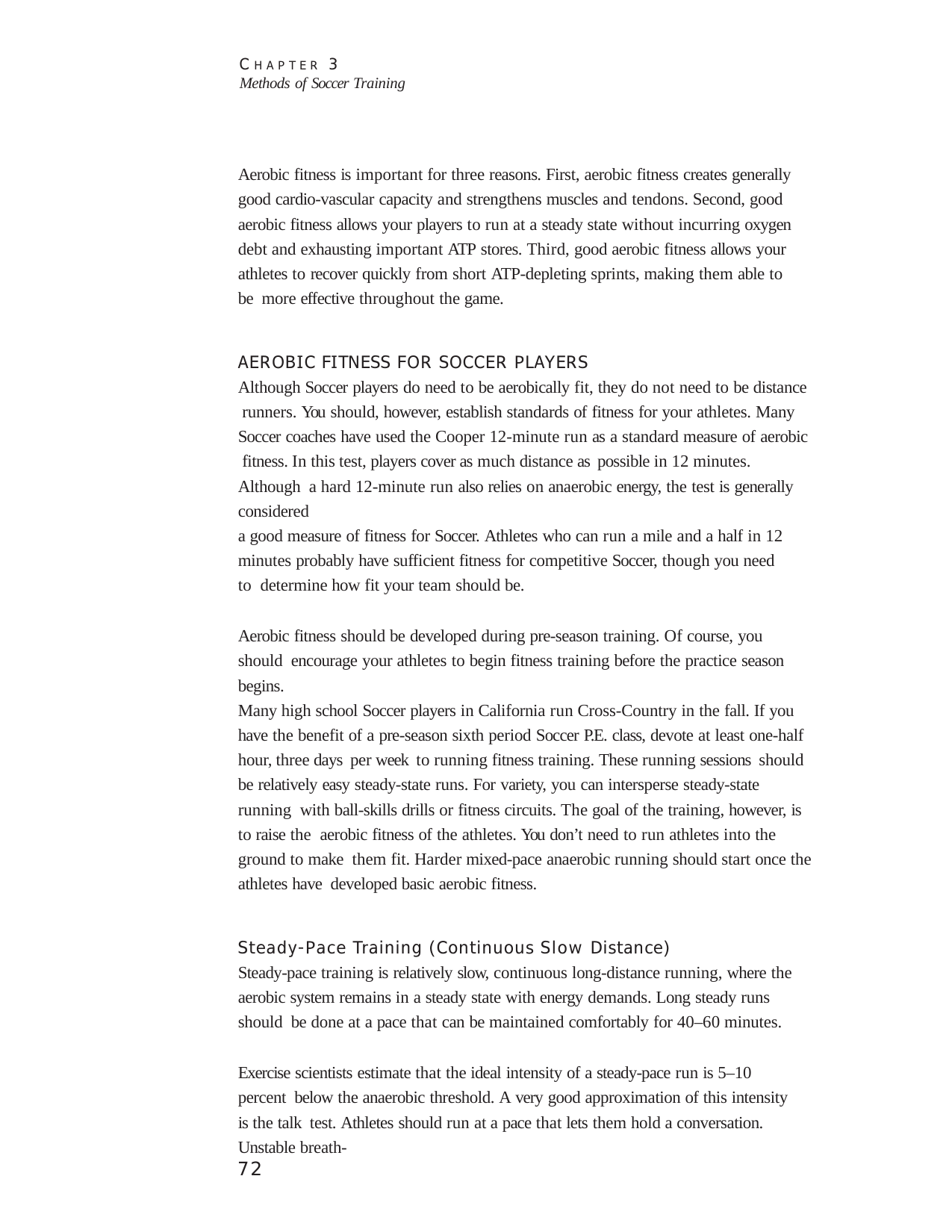

C H A P T E R   3
Methods of Soccer Training
Aerobic fitness is important for three reasons. First, aerobic fitness creates generally  good cardio-vascular capacity and strengthens muscles and tendons. Second, good  aerobic fitness allows your players to run at a steady state without incurring oxygen  debt and exhausting important ATP stores. Third, good aerobic fitness allows your  athletes to recover quickly from short ATP-depleting sprints, making them able to be  more effective throughout the game.

AEROBIC FITNESS FOR SOCCER PLAYERS
Although Soccer players do need to be aerobically fit, they do not need to be distance  runners. You should, however, establish standards of fitness for your athletes. Many  Soccer coaches have used the Cooper 12-minute run as a standard measure of aerobic  fitness. In this test, players cover as much distance as possible in 12 minutes. Although  a hard 12-minute run also relies on anaerobic energy, the test is generally considered
a good measure of fitness for Soccer. Athletes who can run a mile and a half in 12  minutes probably have sufficient fitness for competitive Soccer, though you need to  determine how fit your team should be.

Aerobic fitness should be developed during pre-season training. Of course, you should  encourage your athletes to begin fitness training before the practice season begins.
Many high school Soccer players in California run Cross-Country in the fall. If you  have the benefit of a pre-season sixth period Soccer P.E. class, devote at least one-half  hour, three days per week to running fitness training. These running sessions should  be relatively easy steady-state runs. For variety, you can intersperse steady-state running  with ball-skills drills or fitness circuits. The goal of the training, however, is to raise the  aerobic fitness of the athletes. You don’t need to run athletes into the ground to make  them fit. Harder mixed-pace anaerobic running should start once the athletes have  developed basic aerobic fitness.

Steady-Pace Training (Continuous Slow Distance)
Steady-pace training is relatively slow, continuous long-distance running, where the  aerobic system remains in a steady state with energy demands. Long steady runs should  be done at a pace that can be maintained comfortably for 40–60 minutes.

Exercise scientists estimate that the ideal intensity of a steady-pace run is 5–10 percent  below the anaerobic threshold. A very good approximation of this intensity is the talk  test. Athletes should run at a pace that lets them hold a conversation. Unstable breath-
72